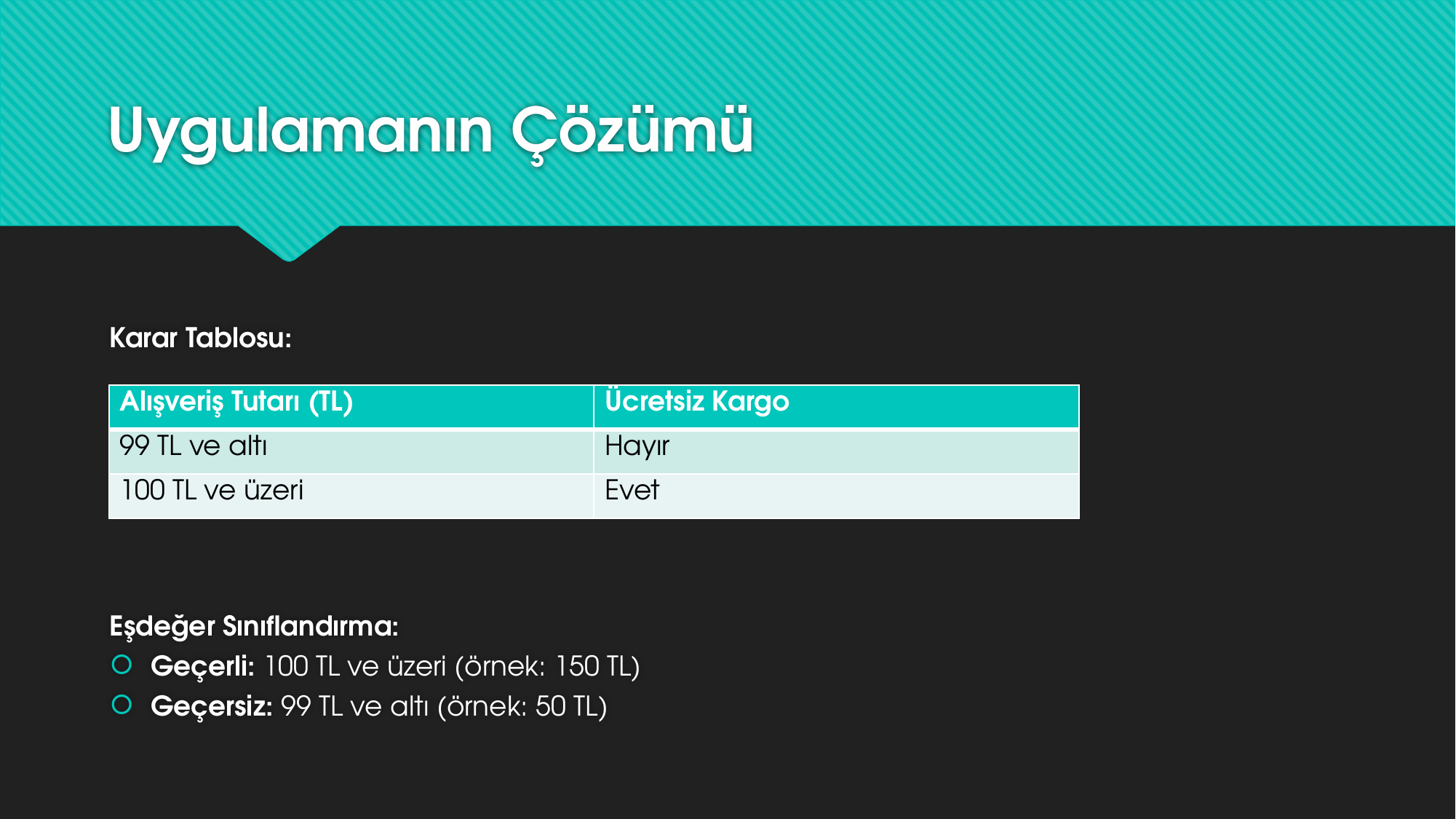

Karar Tablosu:

# Uygulamanın Çözümü
Karar Tablosu:
| Alışveriş Tutarı (TL) | Ücretsiz Kargo |
| --- | --- |
| 99 TL ve altı | Hayır |
| 100 TL ve üzeri | Evet |
Eşdeğer Sınıflandırma:
Geçerli: 100 TL ve üzeri (örnek: 150 TL)
Geçersiz: 99 TL ve altı (örnek: 50 TL)